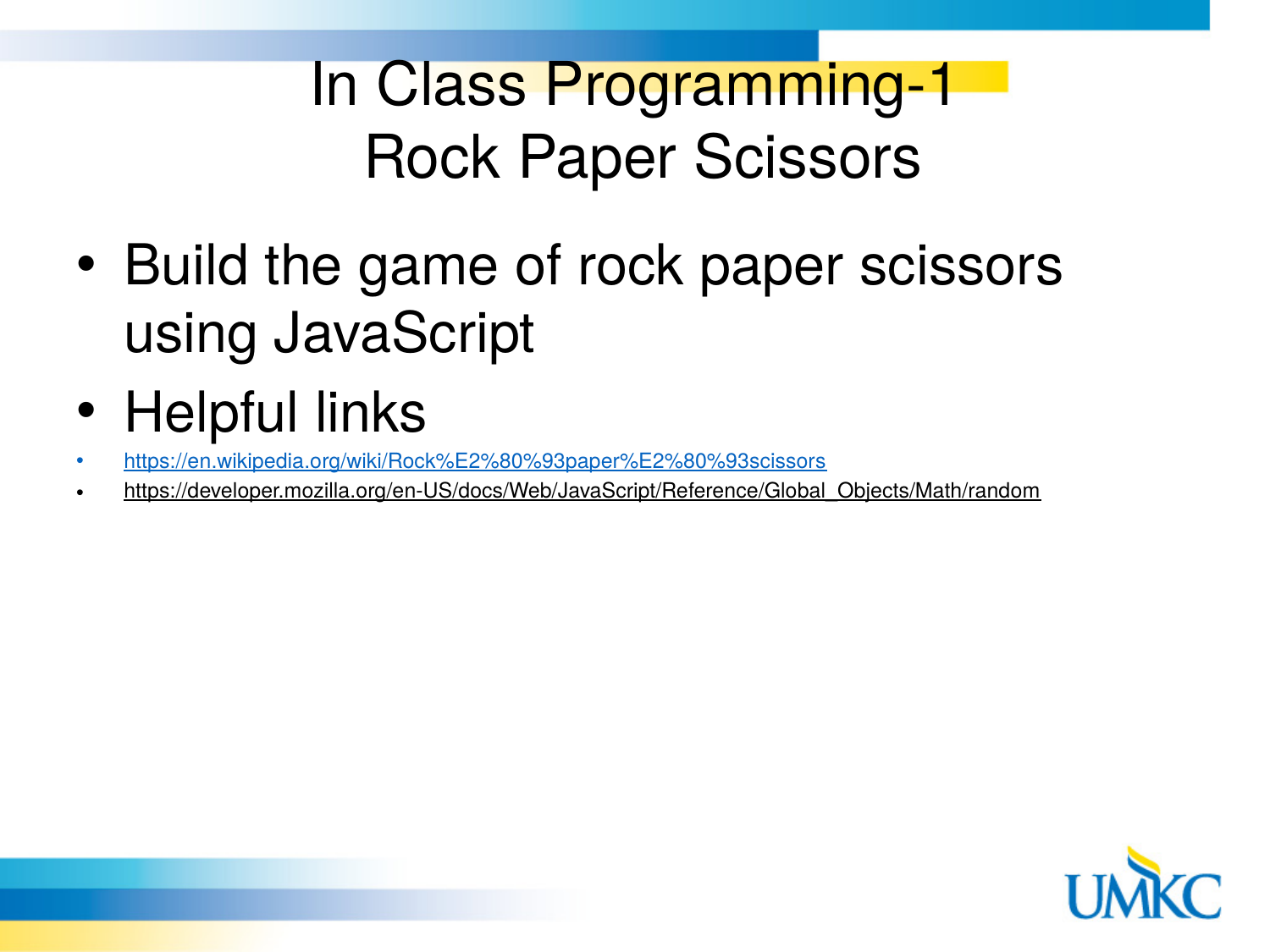

# In Class Programming-1  Rock Paper Scissors
Build the game of rock paper scissors using JavaScript
Helpful links
https://en.wikipedia.org/wiki/Rock%E2%80%93paper%E2%80%93scissors
https://developer.mozilla.org/en-US/docs/Web/JavaScript/Reference/Global_Objects/Math/random